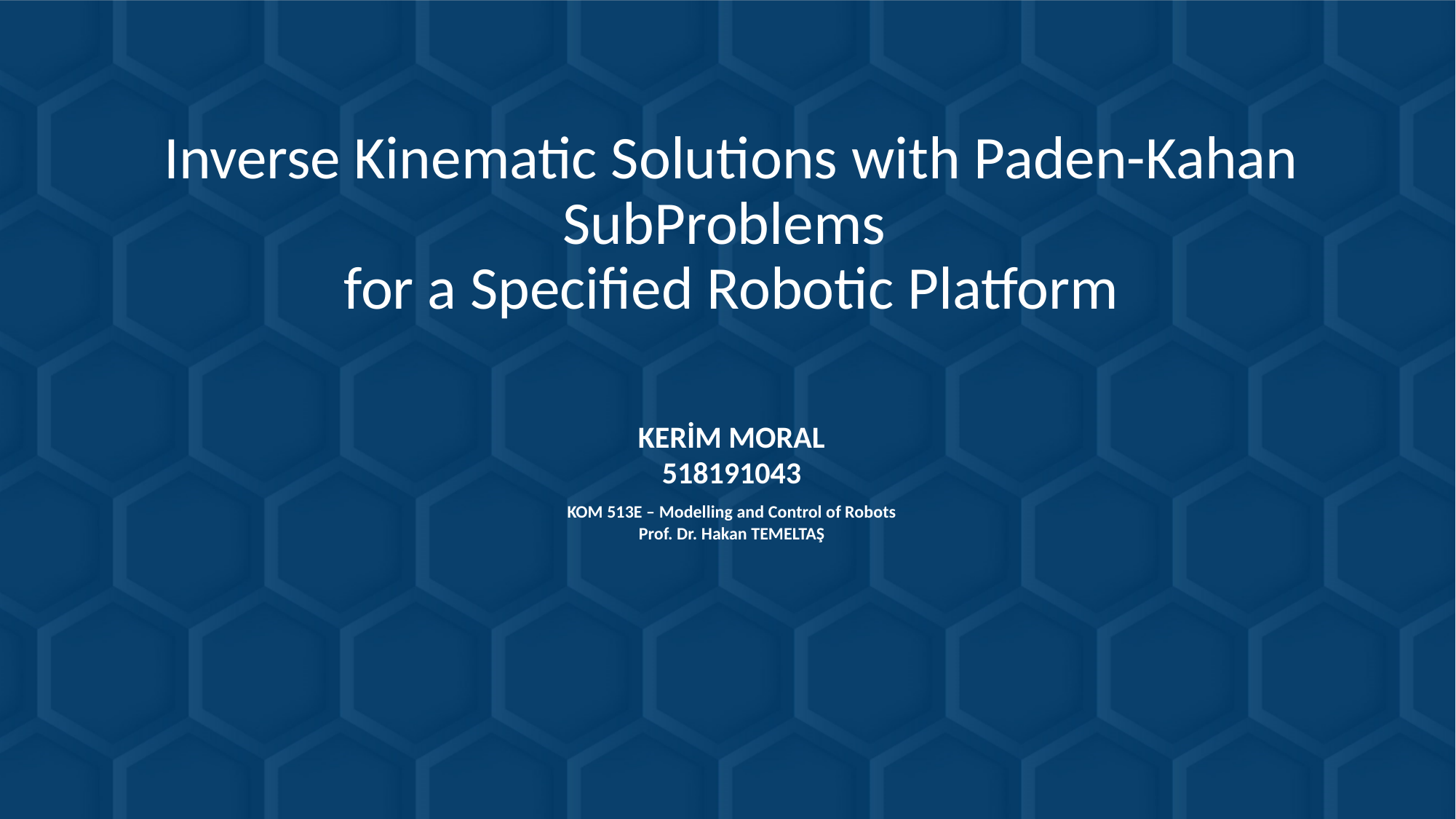

# Inverse Kinematic Solutions with Paden-Kahan SubProblems for a Specified Robotic Platform
KERİM MORAL
518191043

KOM 513E – Modelling and Control of Robots
Prof. Dr. Hakan TEMELTAŞ